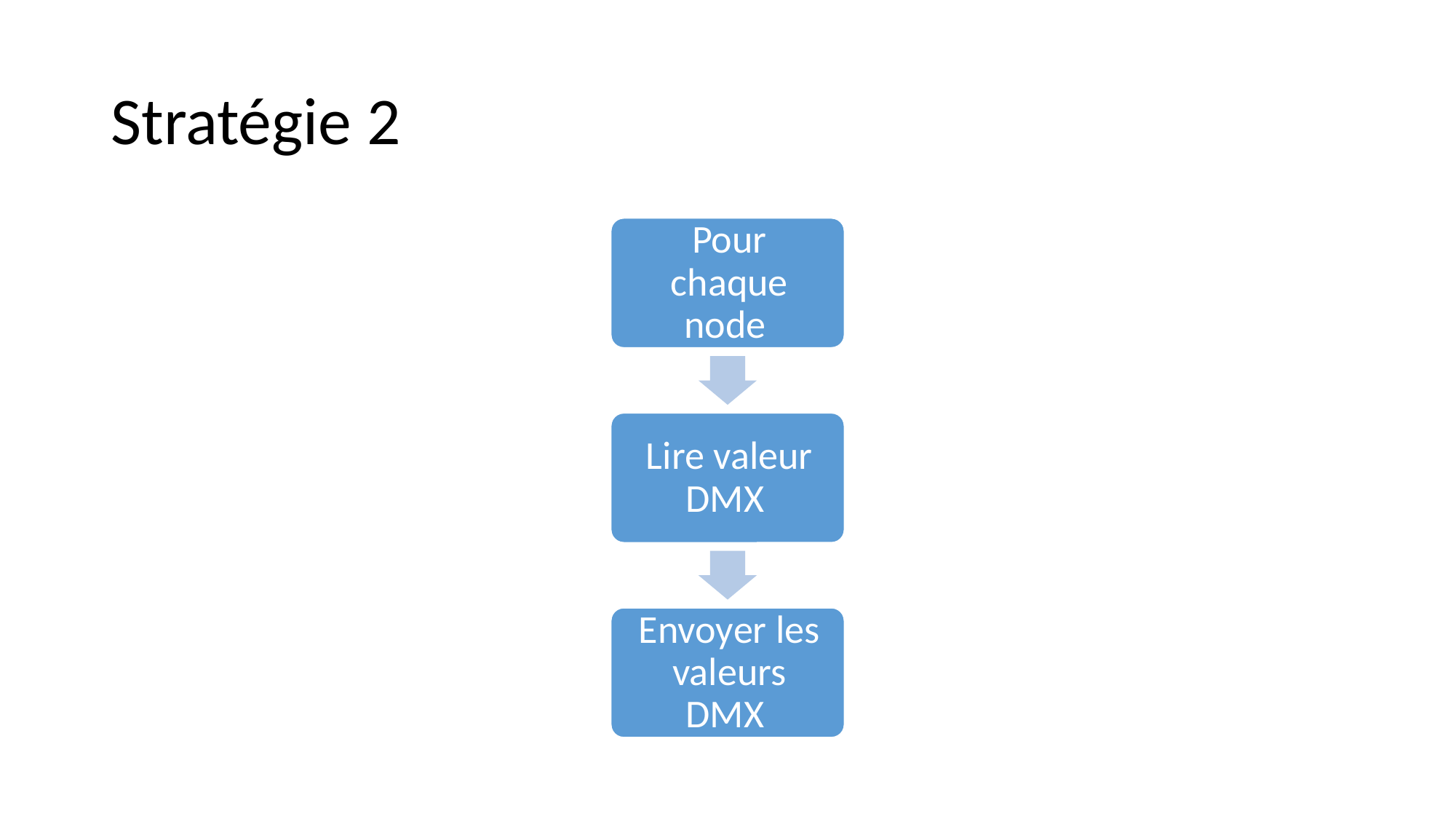

# Stratégie 2
Pour chaque node

Lire valeur DMX

Envoyer les valeurs DMX